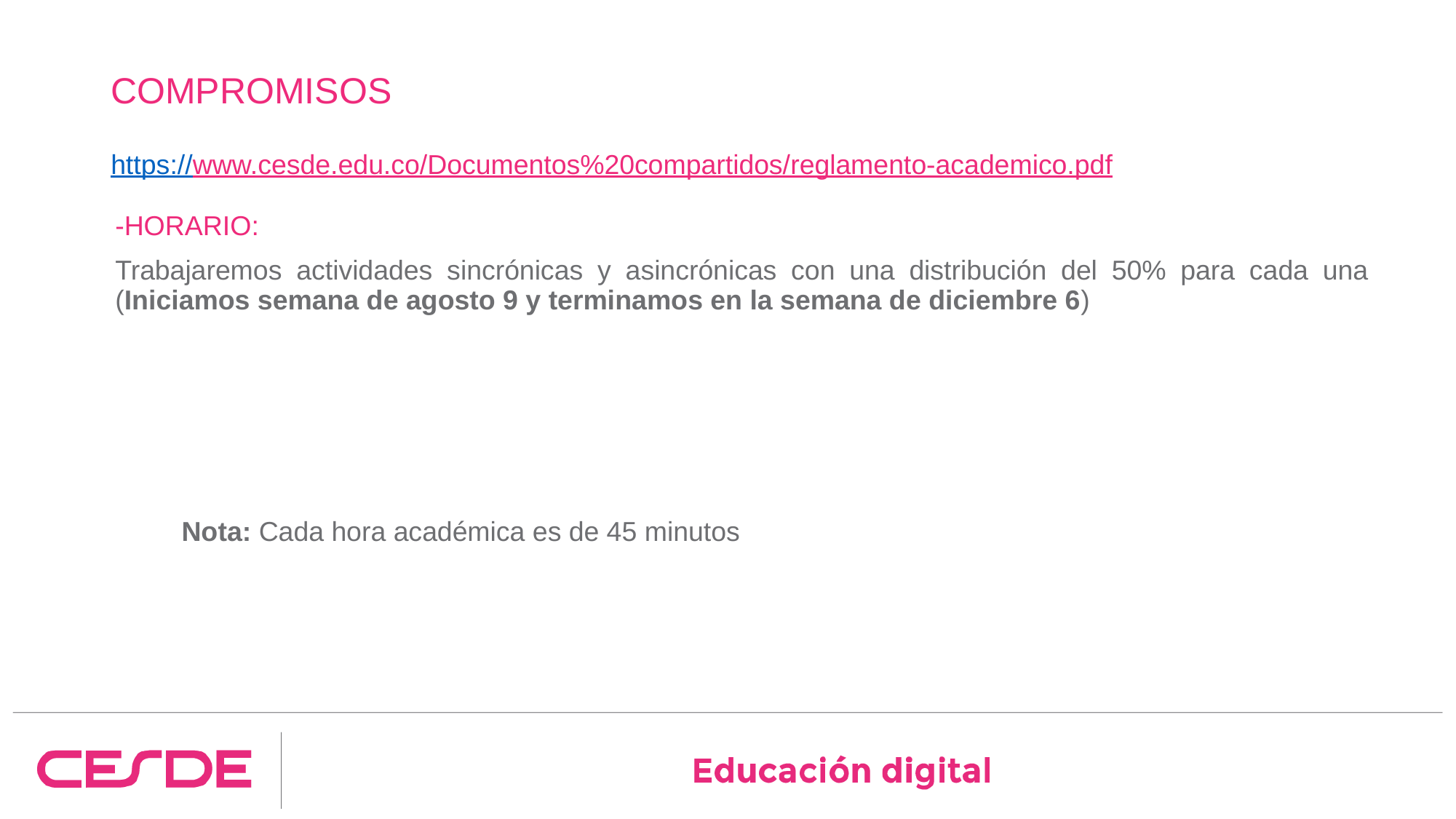

# COMPROMISOS https://www.cesde.edu.co/Documentos%20compartidos/reglamento-academico.pdf
-HORARIO:
Trabajaremos actividades sincrónicas y asincrónicas con una distribución del 50% para cada una (Iniciamos semana de agosto 9 y terminamos en la semana de diciembre 6)

Nota: Cada hora académica es de 45 minutos